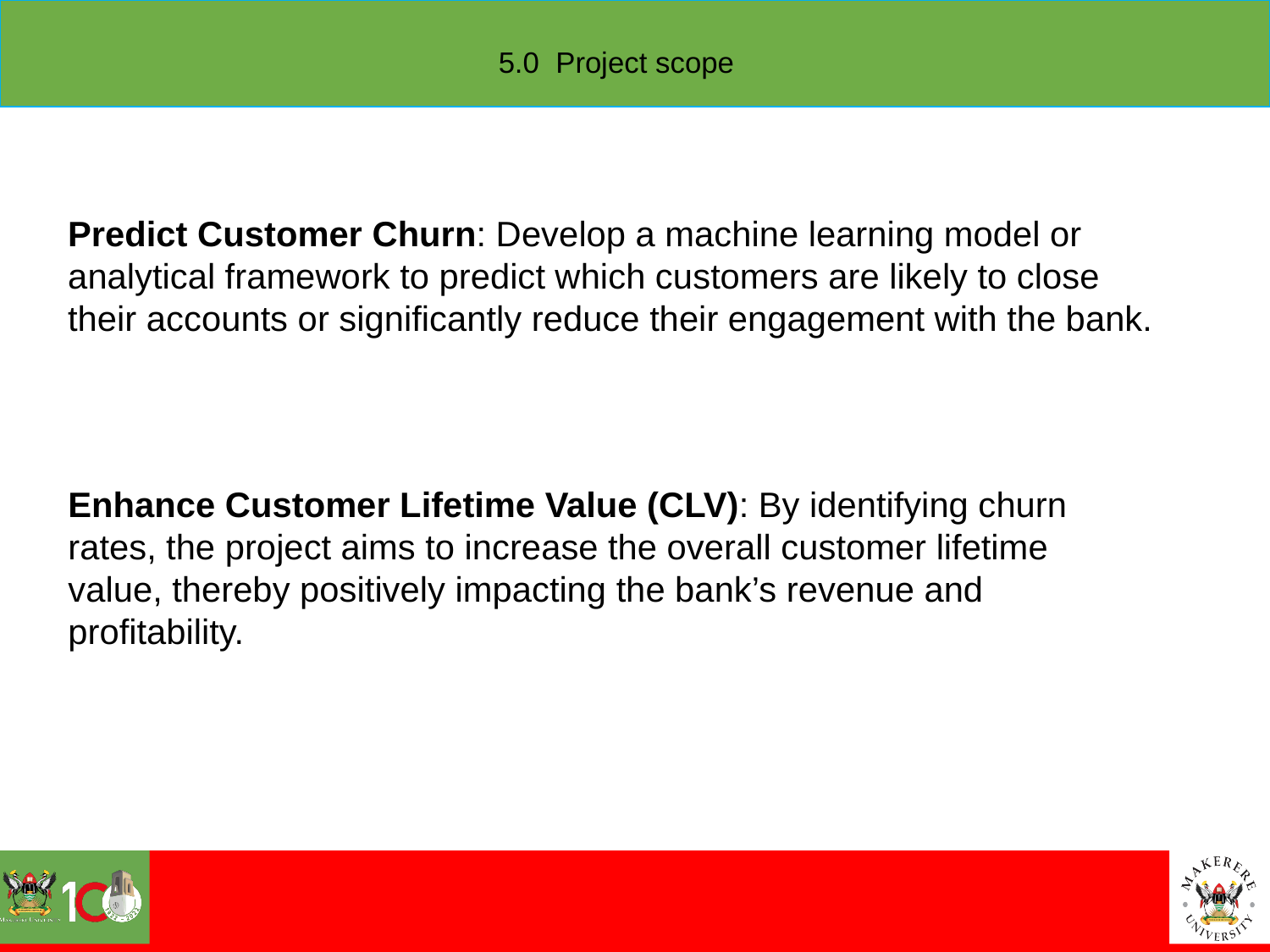

5.0  Project scope
Predict Customer Churn: Develop a machine learning model or analytical framework to predict which customers are likely to close their accounts or significantly reduce their engagement with the bank.
Enhance Customer Lifetime Value (CLV): By identifying churn rates, the project aims to increase the overall customer lifetime value, thereby positively impacting the bank’s revenue and profitability.